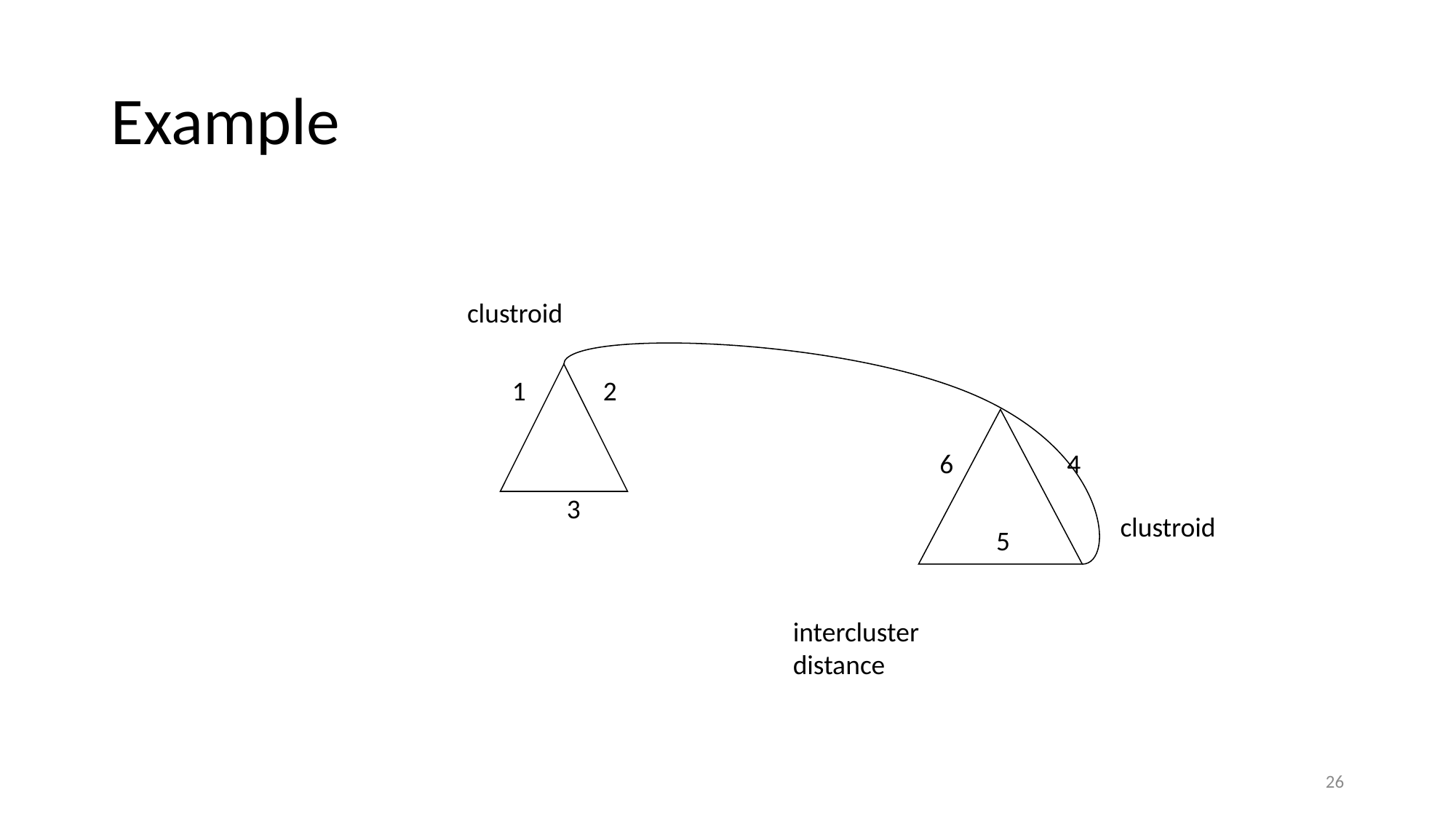

# Example
clustroid

1
2

6
4
3
clustroid
5
intercluster
distance
26